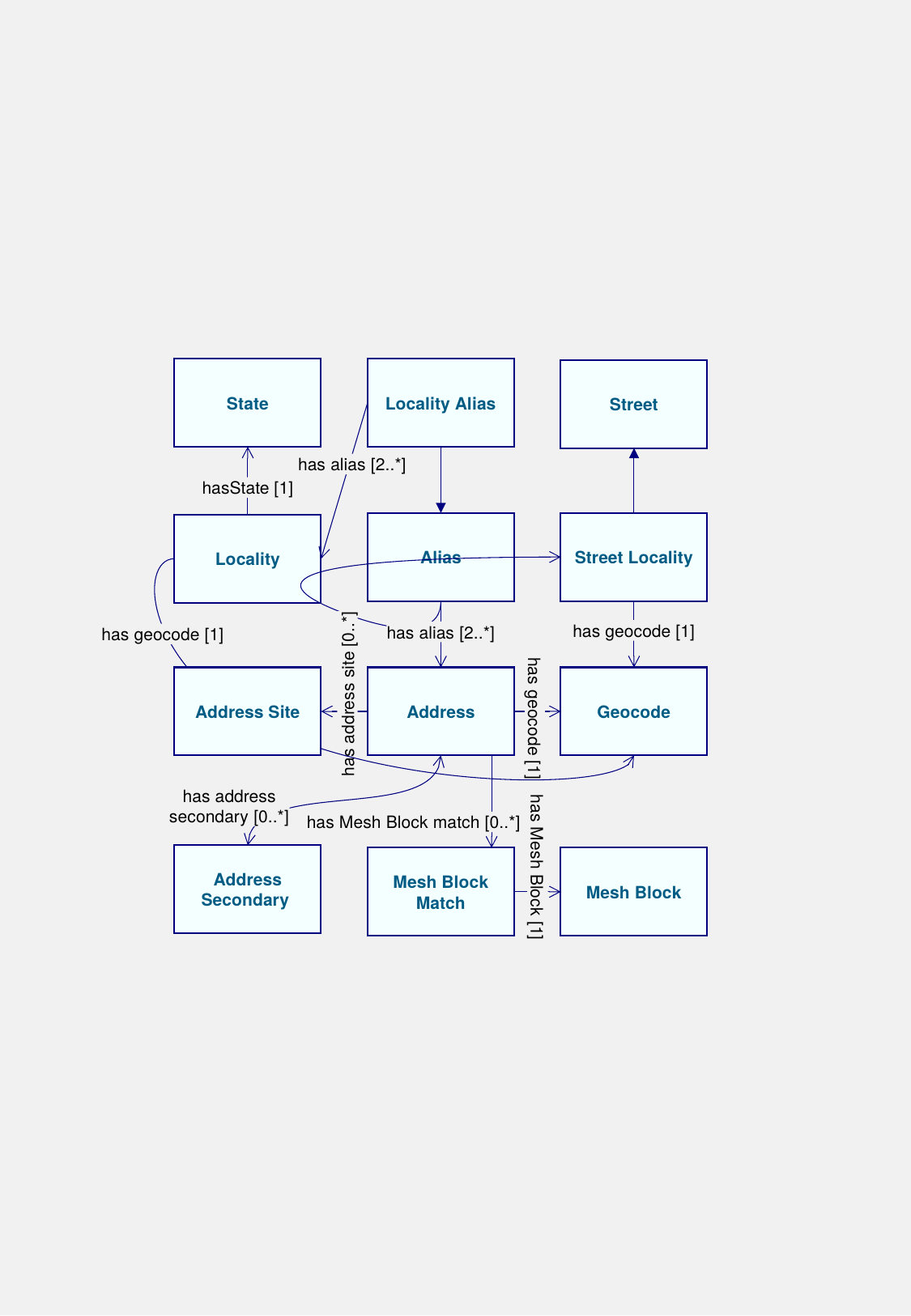

State
Locality Alias
Street
has alias [2..*]
hasState [1]
Alias
Street Locality
Locality
has geocode [1]
has alias [2..*]
has geocode [1]
Address Site
Geocode
Address
has address site [0..*]
has geocode [1]
has address
secondary [0..*]
has Mesh Block match [0..*]
Address Secondary
Mesh Block Match
Mesh Block
has Mesh Block [1]